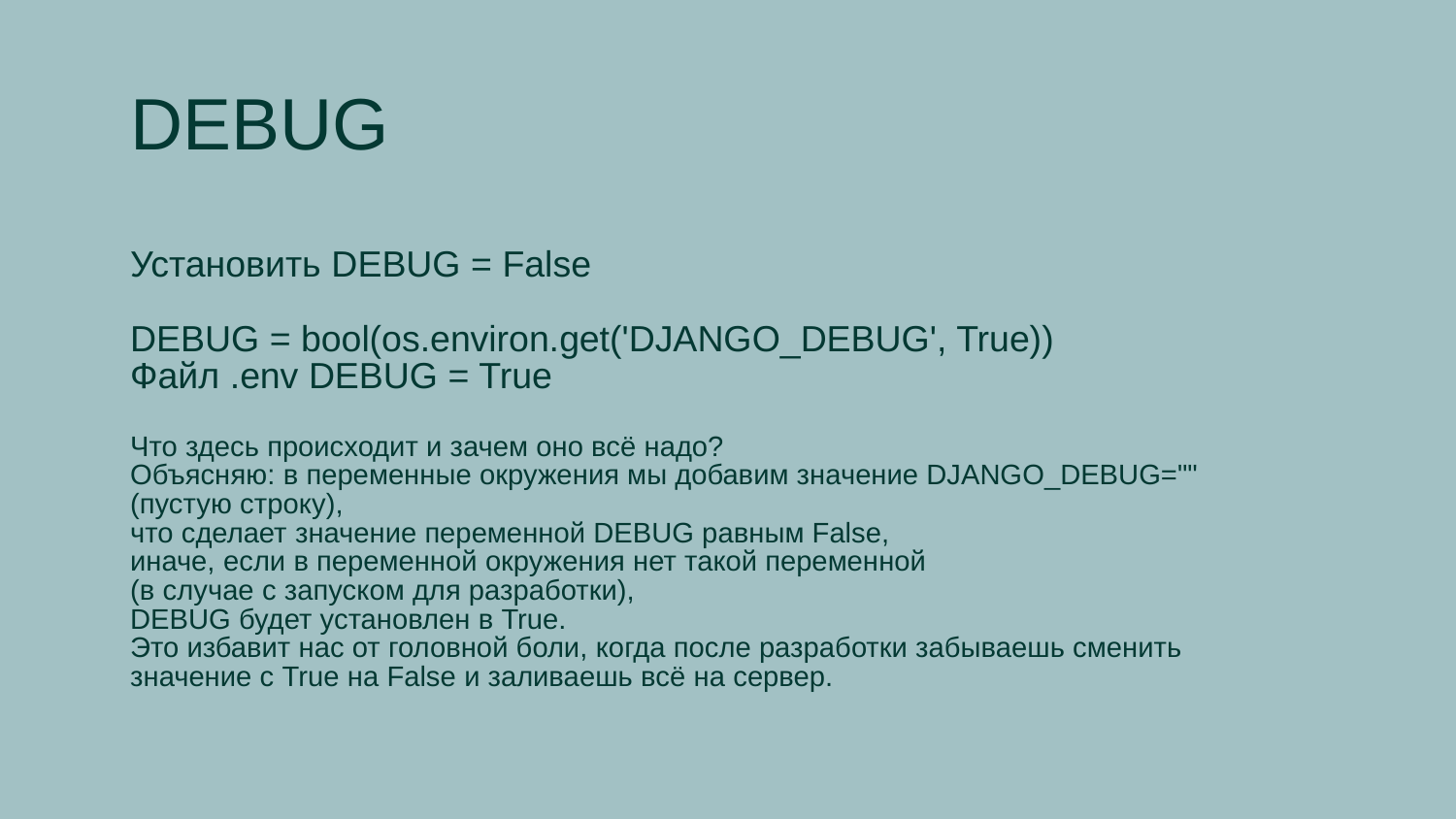

# DEBUG
Установить DEBUG = False
DEBUG = bool(os.environ.get('DJANGO_DEBUG', True))
Файл .env DEBUG = True

Что здесь происходит и зачем оно всё надо?
Объясняю: в переменные окружения мы добавим значение DJANGO_DEBUG="" (пустую строку),
что сделает значение переменной DEBUG равным False,
иначе, если в переменной окружения нет такой переменной
(в случае с запуском для разработки),
DEBUG будет установлен в True.
Это избавит нас от головной боли, когда после разработки забываешь сменить значение с True на False и заливаешь всё на сервер.